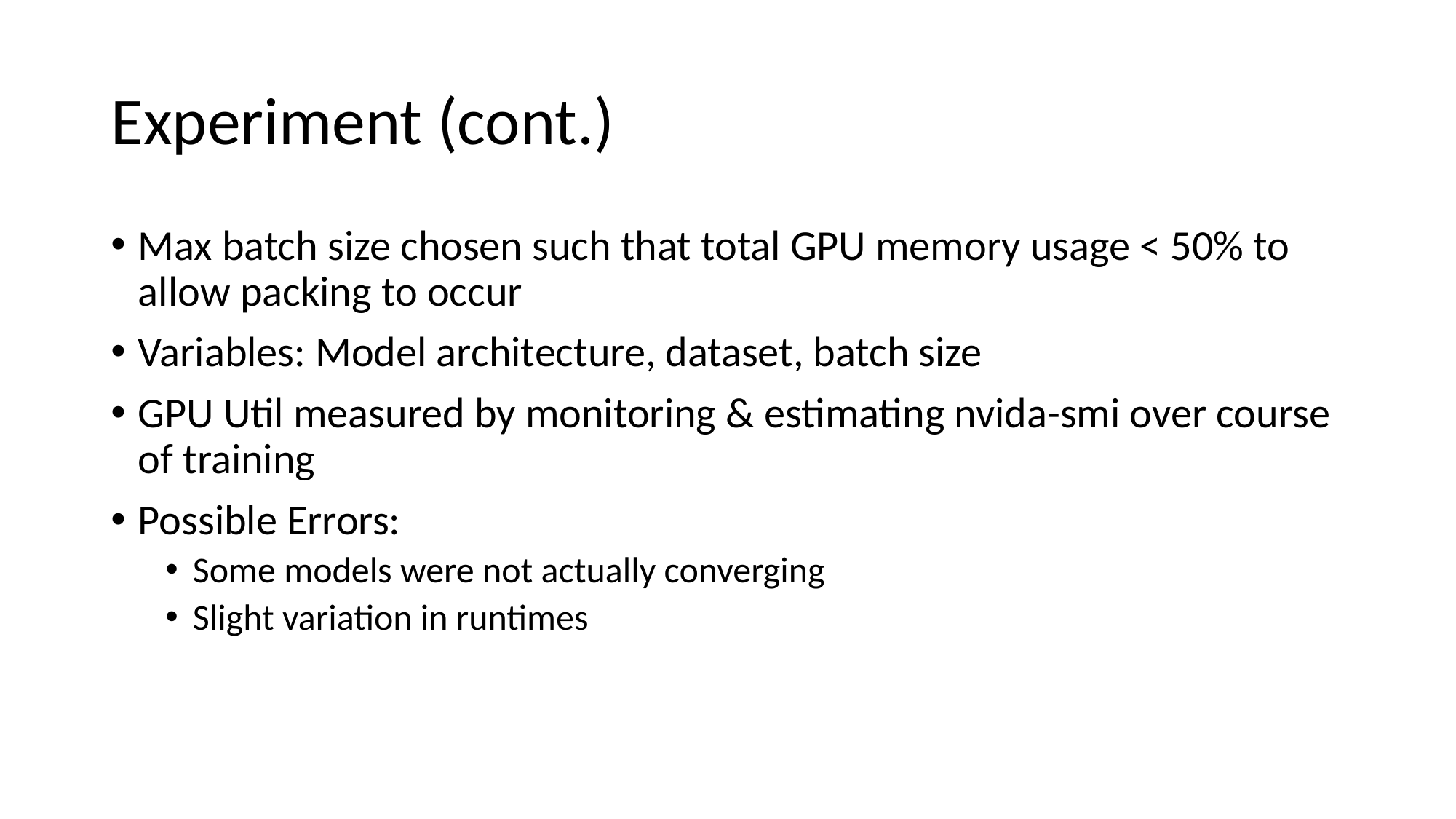

# Experiment (cont.)
Max batch size chosen such that total GPU memory usage < 50% to allow packing to occur
Variables: Model architecture, dataset, batch size
GPU Util measured by monitoring & estimating nvida-smi over course of training
Possible Errors:
Some models were not actually converging
Slight variation in runtimes